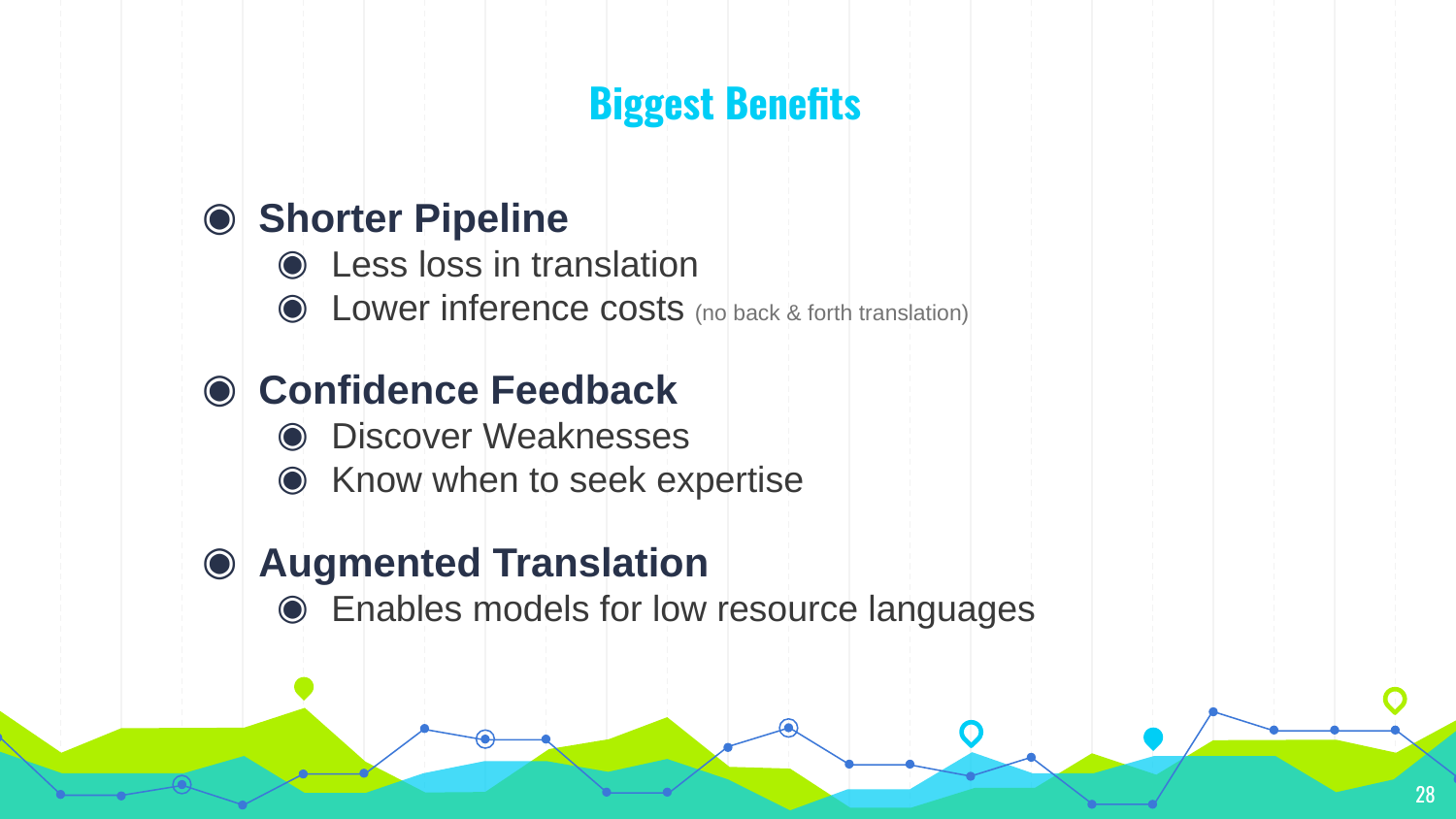

# Biggest Benefits
Shorter Pipeline
Less loss in translation
Lower inference costs (no back & forth translation)
Confidence Feedback
Discover Weaknesses
Know when to seek expertise
Augmented Translation
Enables models for low resource languages

28